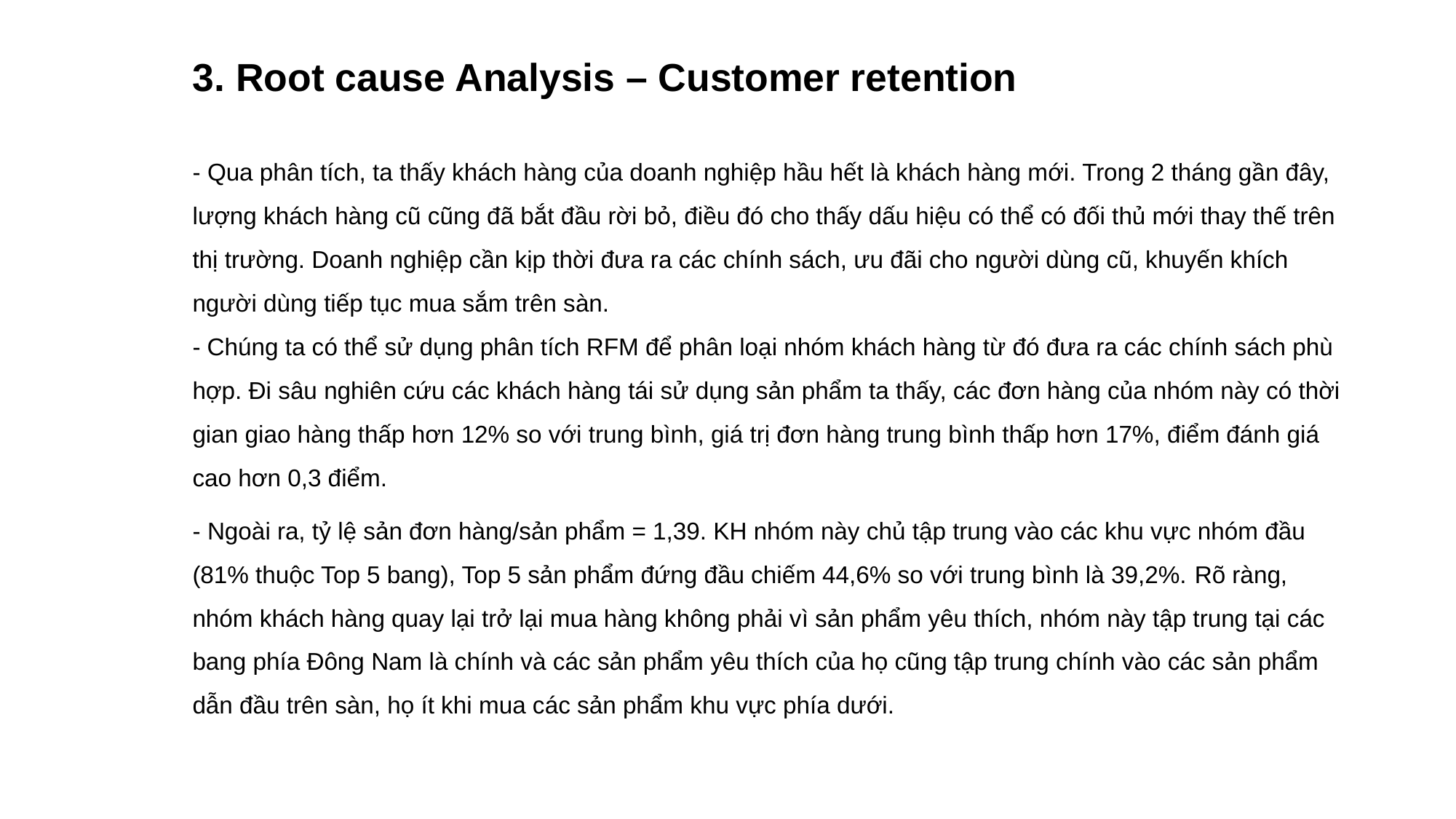

# 3. Root cause Analysis – Customer retention
- Qua phân tích, ta thấy khách hàng của doanh nghiệp hầu hết là khách hàng mới. Trong 2 tháng gần đây, lượng khách hàng cũ cũng đã bắt đầu rời bỏ, điều đó cho thấy dấu hiệu có thể có đối thủ mới thay thế trên thị trường. Doanh nghiệp cần kịp thời đưa ra các chính sách, ưu đãi cho người dùng cũ, khuyến khích người dùng tiếp tục mua sắm trên sàn.
- Chúng ta có thể sử dụng phân tích RFM để phân loại nhóm khách hàng từ đó đưa ra các chính sách phù hợp. Đi sâu nghiên cứu các khách hàng tái sử dụng sản phẩm ta thấy, các đơn hàng của nhóm này có thời gian giao hàng thấp hơn 12% so với trung bình, giá trị đơn hàng trung bình thấp hơn 17%, điểm đánh giá cao hơn 0,3 điểm.
- Ngoài ra, tỷ lệ sản đơn hàng/sản phẩm = 1,39. KH nhóm này chủ tập trung vào các khu vực nhóm đầu (81% thuộc Top 5 bang), Top 5 sản phẩm đứng đầu chiếm 44,6% so với trung bình là 39,2%. Rõ ràng, nhóm khách hàng quay lại trở lại mua hàng không phải vì sản phẩm yêu thích, nhóm này tập trung tại các bang phía Đông Nam là chính và các sản phẩm yêu thích của họ cũng tập trung chính vào các sản phẩm dẫn đầu trên sàn, họ ít khi mua các sản phẩm khu vực phía dưới.